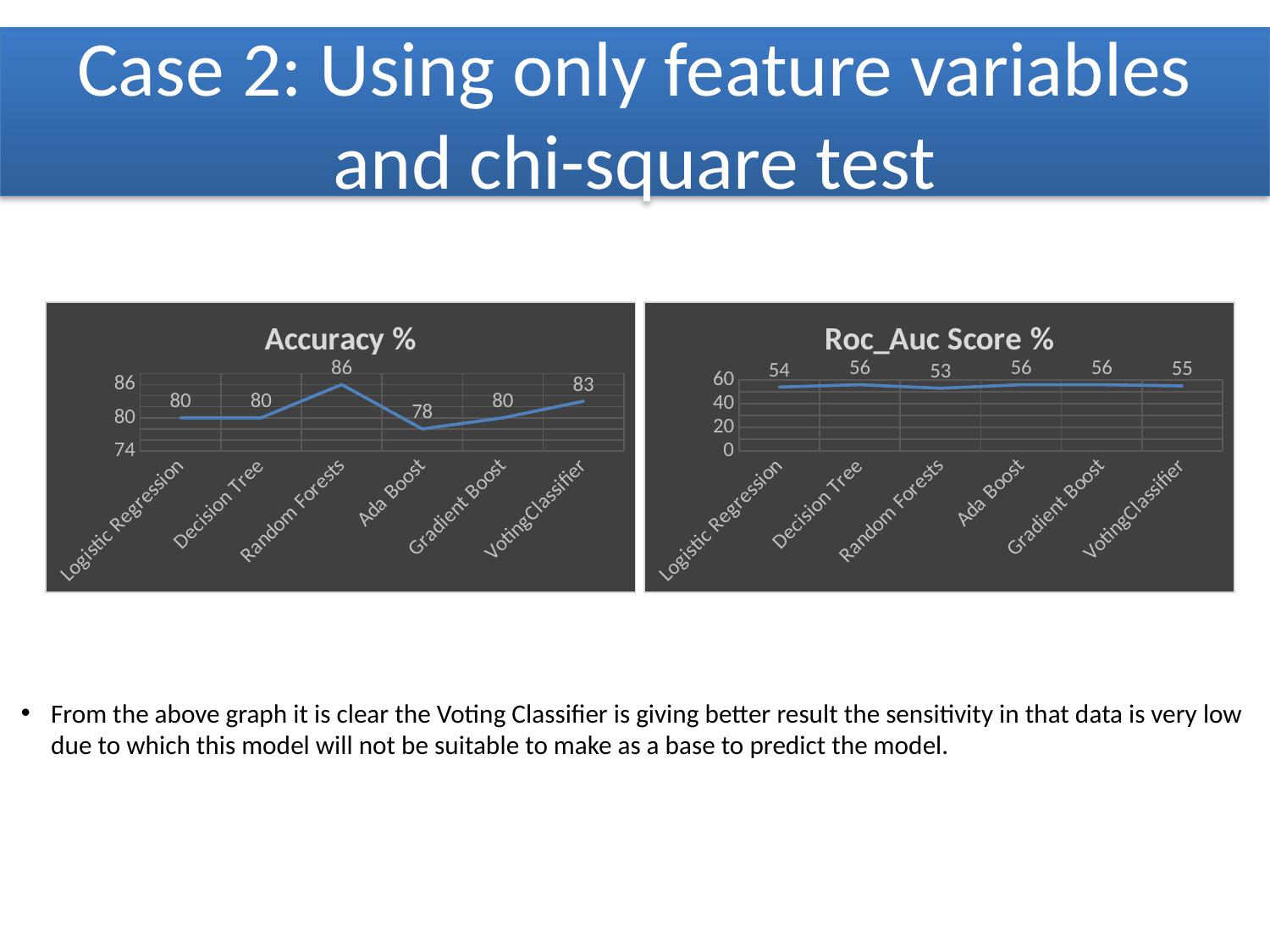

# Case 2: Using only feature variables and chi-square test

### Chart:

| Category | Accuracy % |
|---|---|
| Logistic Regression | 80.0 |
| Decision Tree | 80.0 |
| Random Forests | 86.0 |
| Ada Boost | 78.0 |
| Gradient Boost | 80.0 |
| VotingClassifier | 83.0 |

### Chart:

| Category | Roc_Auc Score % |
|---|---|
| Logistic Regression | 54.0 |
| Decision Tree | 56.0 |
| Random Forests | 53.0 |
| Ada Boost | 56.0 |
| Gradient Boost | 56.0 |
| VotingClassifier | 55.0 |
From the above graph it is clear the Voting Classifier is giving better result the sensitivity in that data is very low due to which this model will not be suitable to make as a base to predict the model.